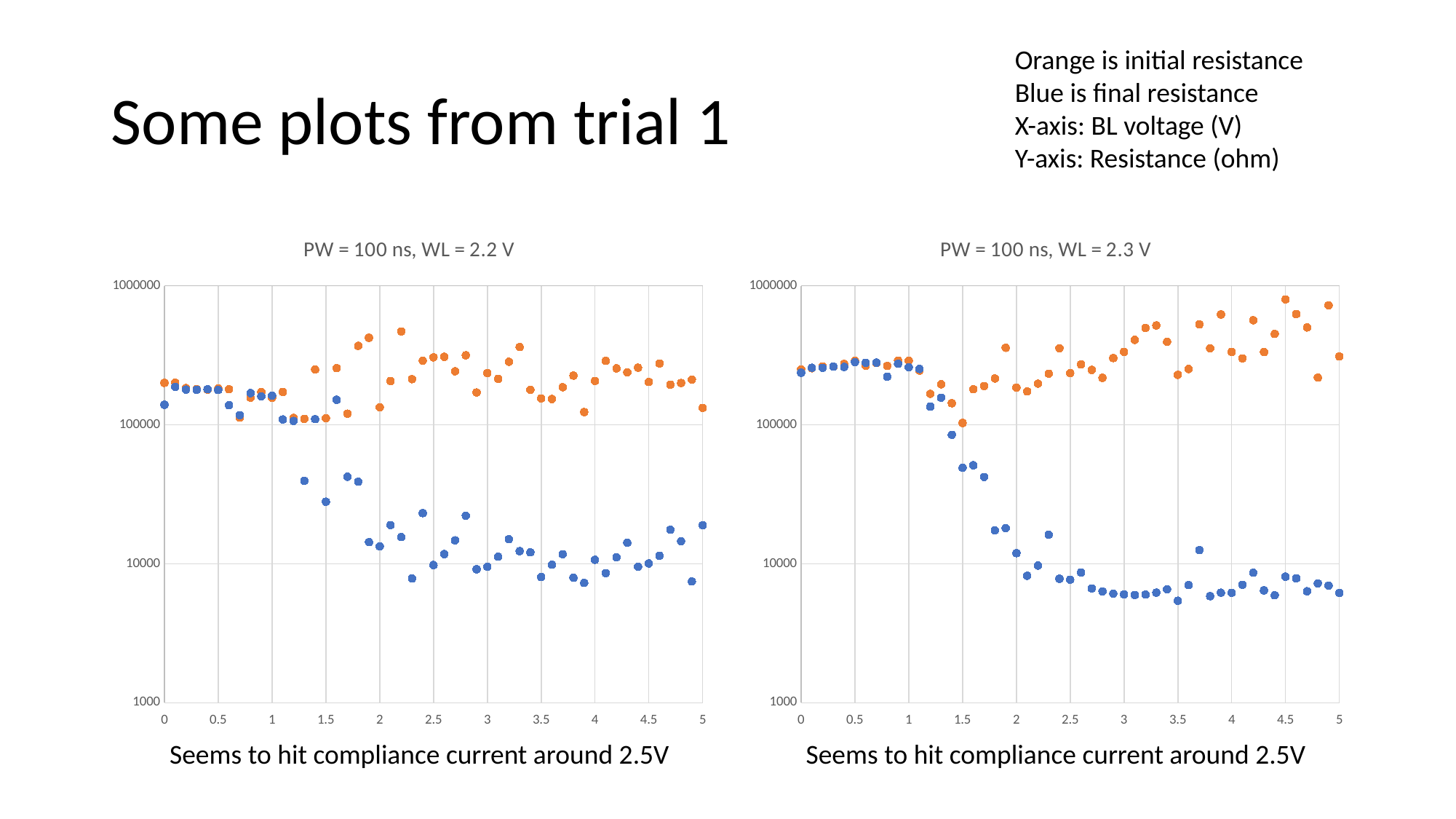

Orange is initial resistance
Blue is final resistance
X-axis: BL voltage (V)
Y-axis: Resistance (ohm)
# Some plots from trial 1

### Chart: PW = 100 ns, WL = 2.2 V

| Category |  |  |
|---|---|---|

### Chart: PW = 100 ns, WL = 2.3 V

| Category |  |  |
|---|---|---|
Seems to hit compliance current around 2.5V
Seems to hit compliance current around 2.5V